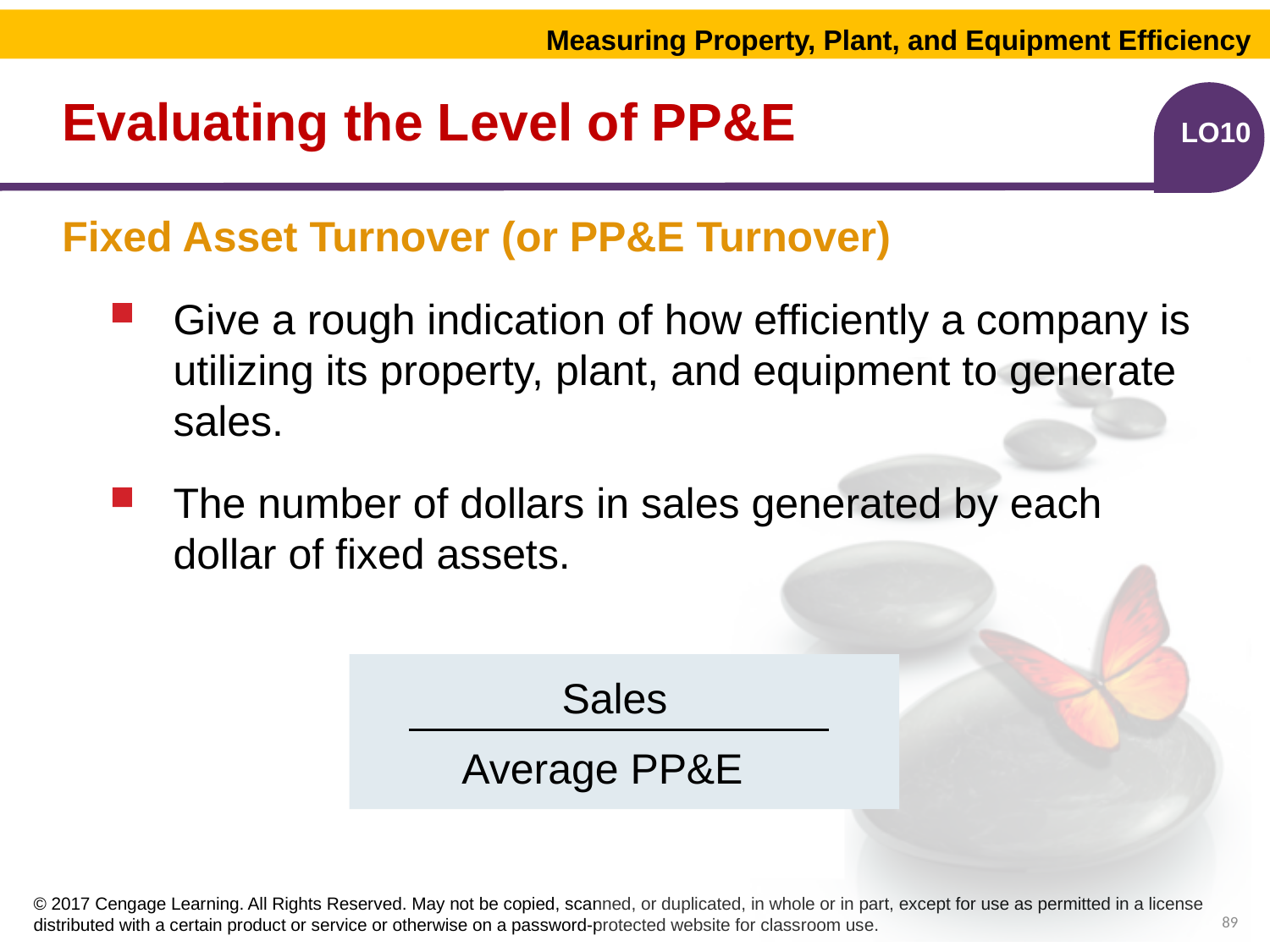

Measuring Property, Plant, and Equipment Efficiency
# Evaluating the Level of PP&E
LO10
Fixed Asset Turnover (or PP&E Turnover)
Give a rough indication of how efficiently a company is utilizing its property, plant, and equipment to generate sales.
The number of dollars in sales generated by each dollar of fixed assets.

Sales
Average PP&E

89